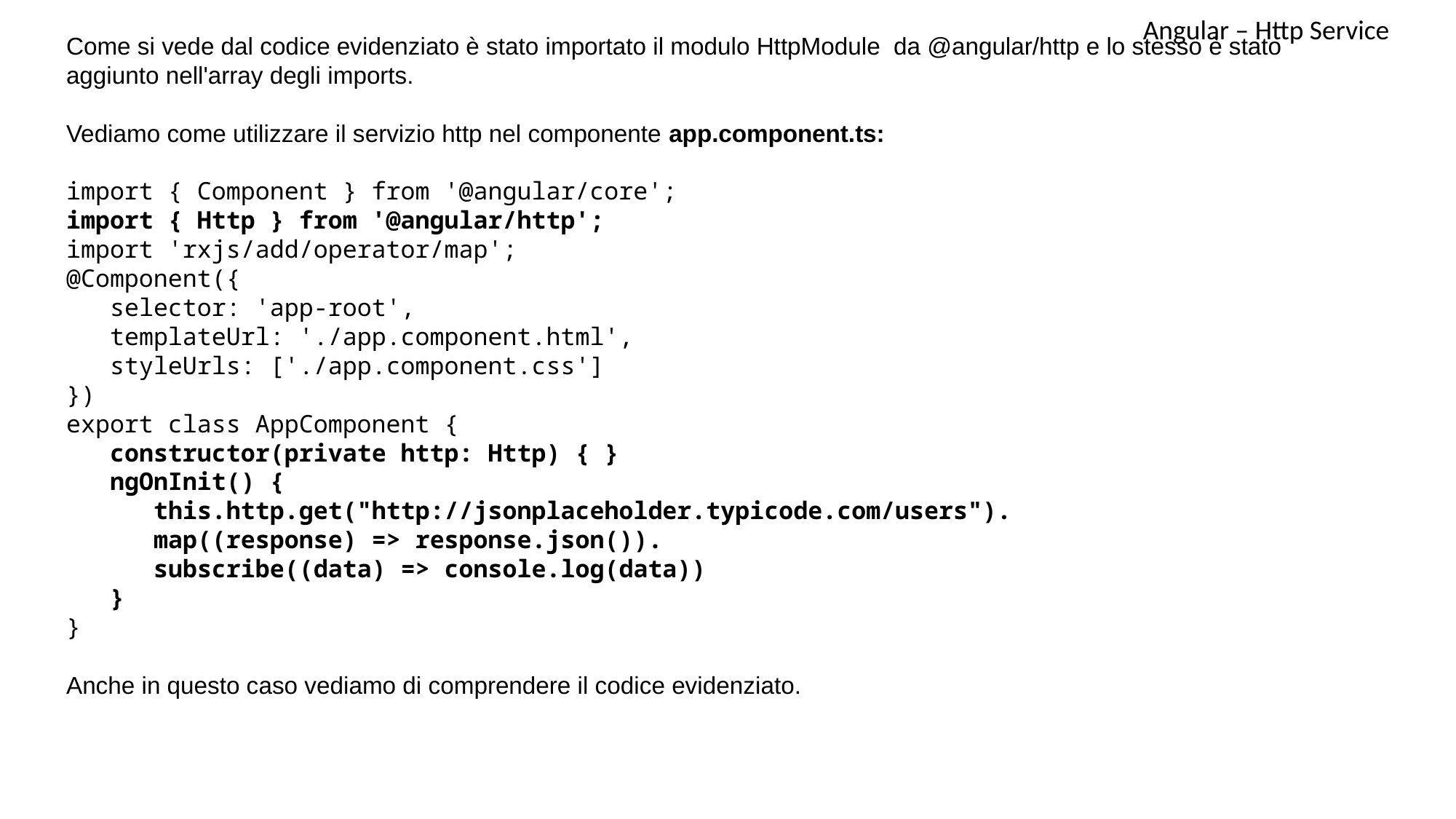

Angular – Http Service
Come si vede dal codice evidenziato è stato importato il modulo HttpModule  da @angular/http e lo stesso è stato aggiunto nell'array degli imports.

Vediamo come utilizzare il servizio http nel componente app.component.ts:

import { Component } from '@angular/core';
import { Http } from '@angular/http';
import 'rxjs/add/operator/map';
@Component({
   selector: 'app-root',
   templateUrl: './app.component.html',
   styleUrls: ['./app.component.css']
})
export class AppComponent {
   constructor(private http: Http) { }
   ngOnInit() {
      this.http.get("http://jsonplaceholder.typicode.com/users").
      map((response) => response.json()).
      subscribe((data) => console.log(data))
   }
}

Anche in questo caso vediamo di comprendere il codice evidenziato.